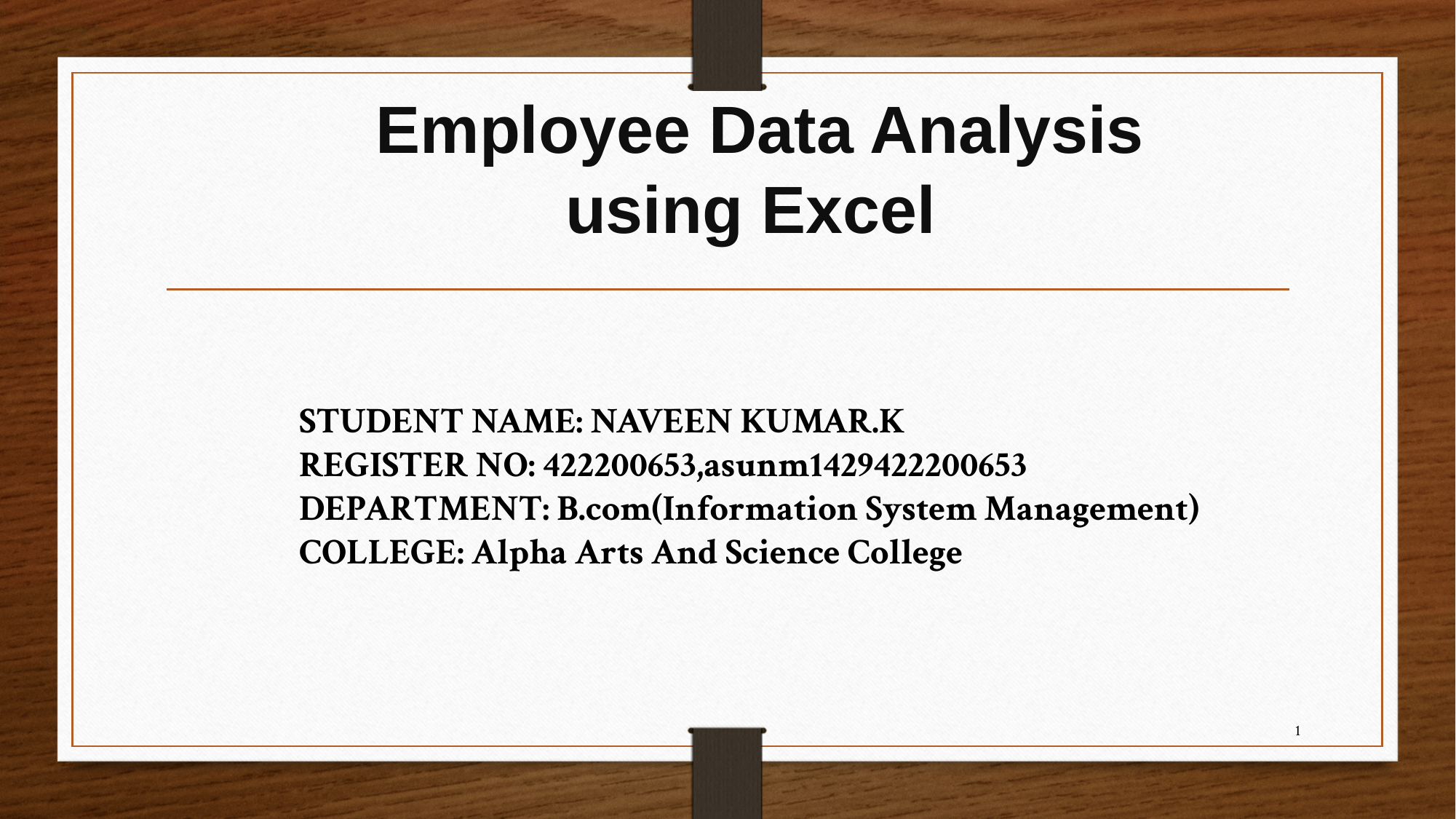

# Employee Data Analysis using Excel
STUDENT NAME: NAVEEN KUMAR.K
REGISTER NO: 422200653,asunm1429422200653
DEPARTMENT: B.com(Information System Management)
COLLEGE: Alpha Arts And Science College

1